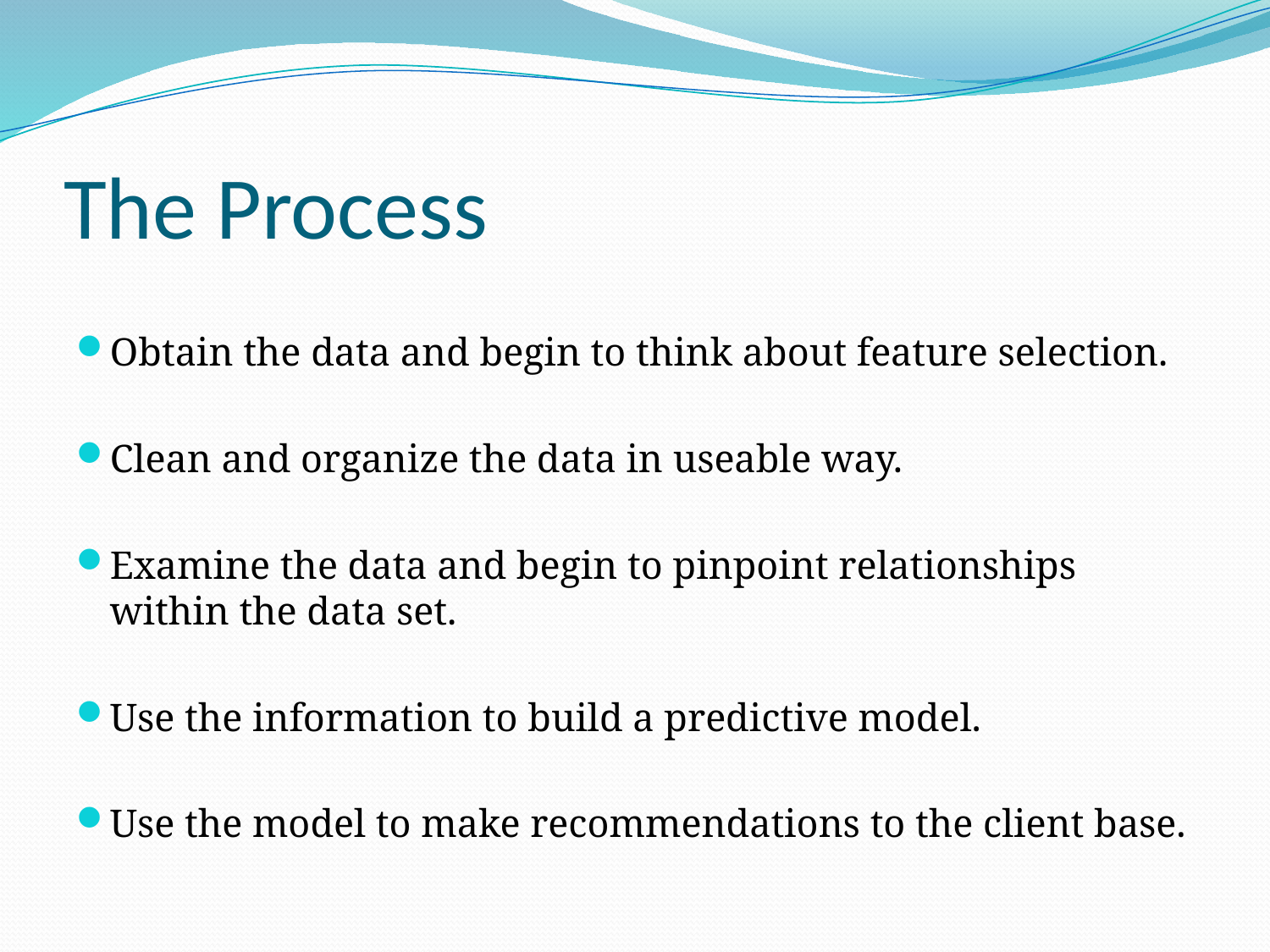

# The Process

Obtain the data and begin to think about feature selection.

Clean and organize the data in useable way.

Examine the data and begin to pinpoint relationships within the data set.

Use the information to build a predictive model.

Use the model to make recommendations to the client base.